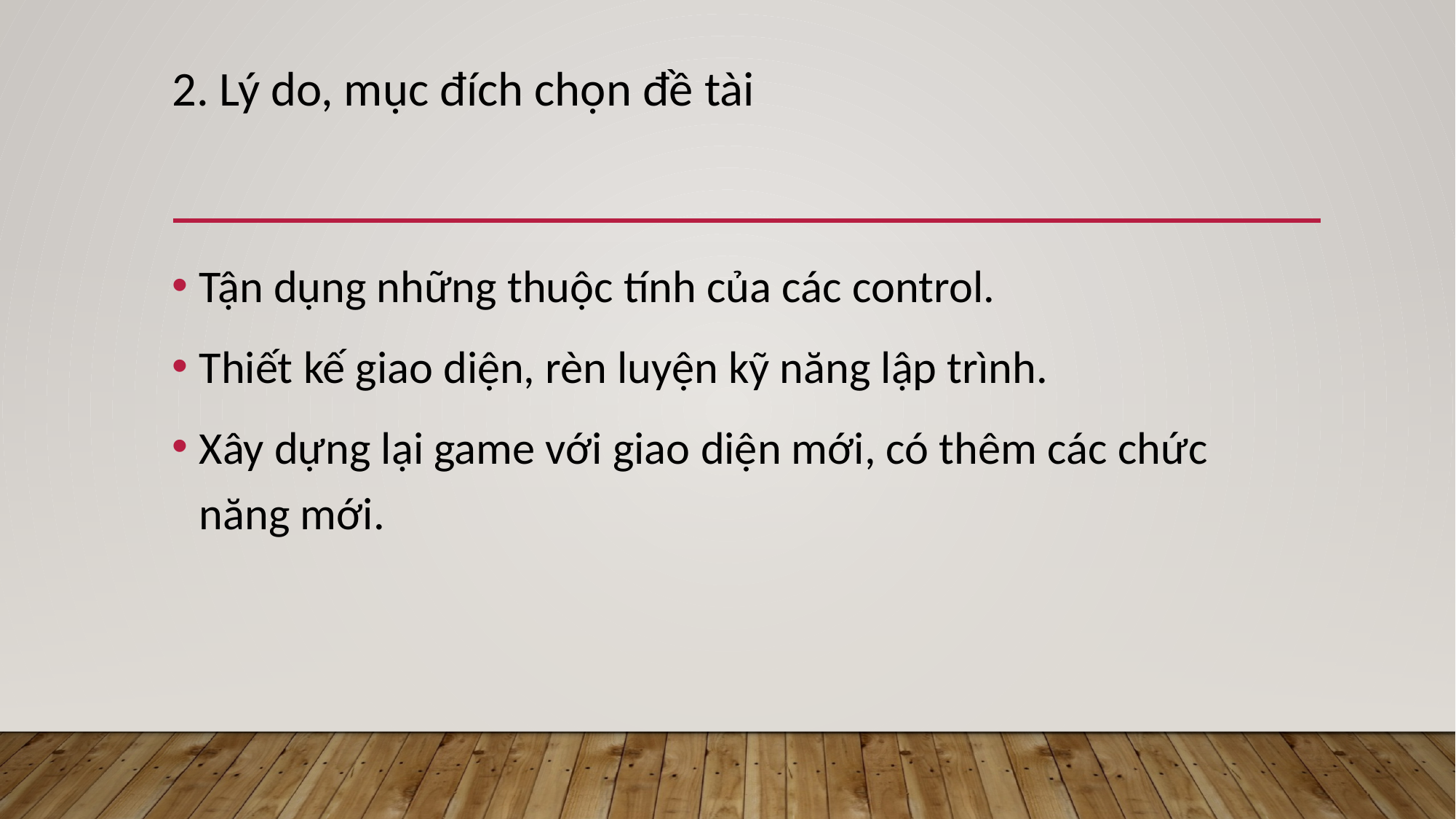

2. Lý do, mục đích chọn đề tài
Tận dụng những thuộc tính của các control.
Thiết kế giao diện, rèn luyện kỹ năng lập trình.
Xây dựng lại game với giao diện mới, có thêm các chức năng mới.